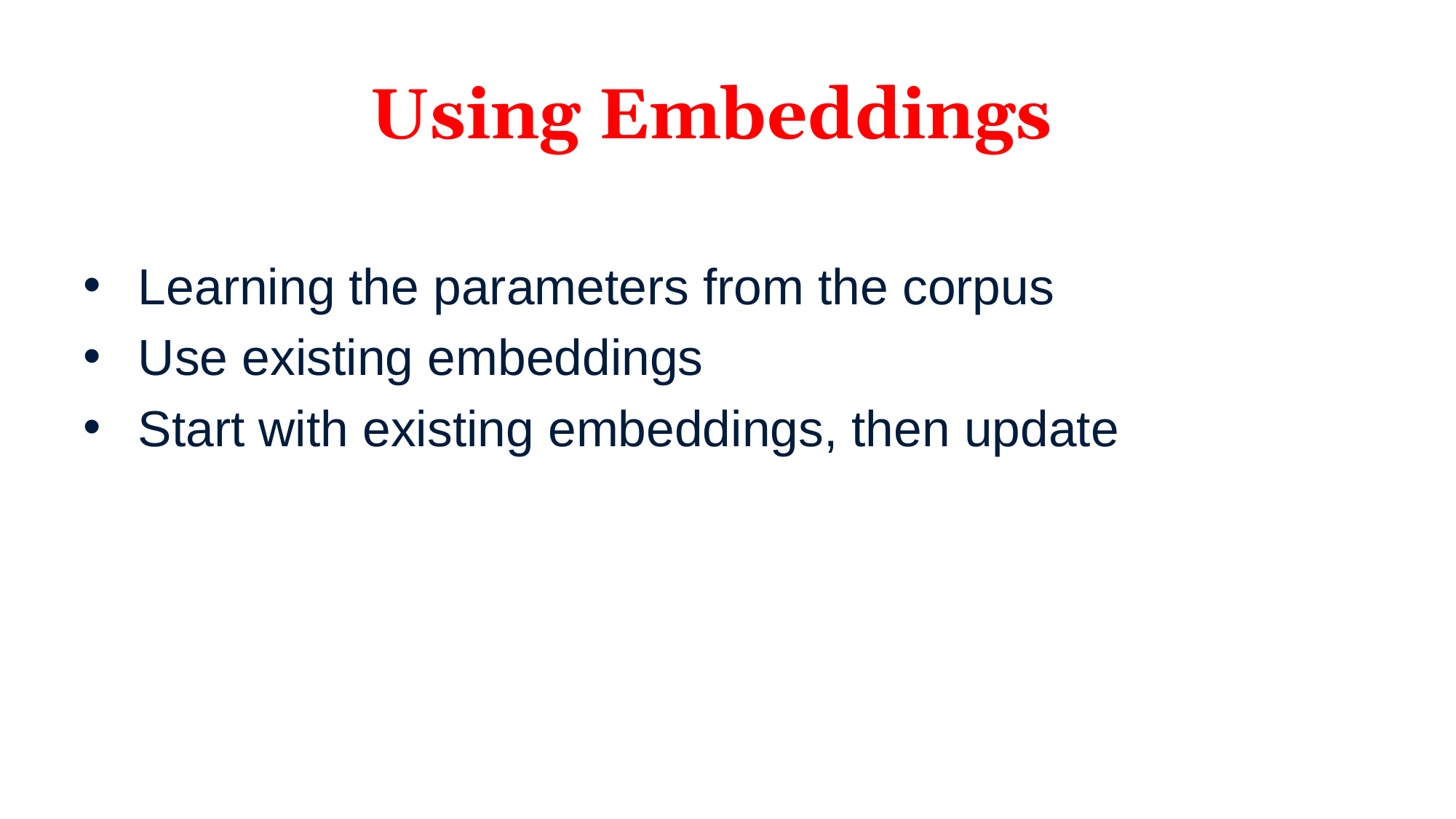

# Using Embeddings
Learning the parameters from the corpus
Use existing embeddings
Start with existing embeddings, then update